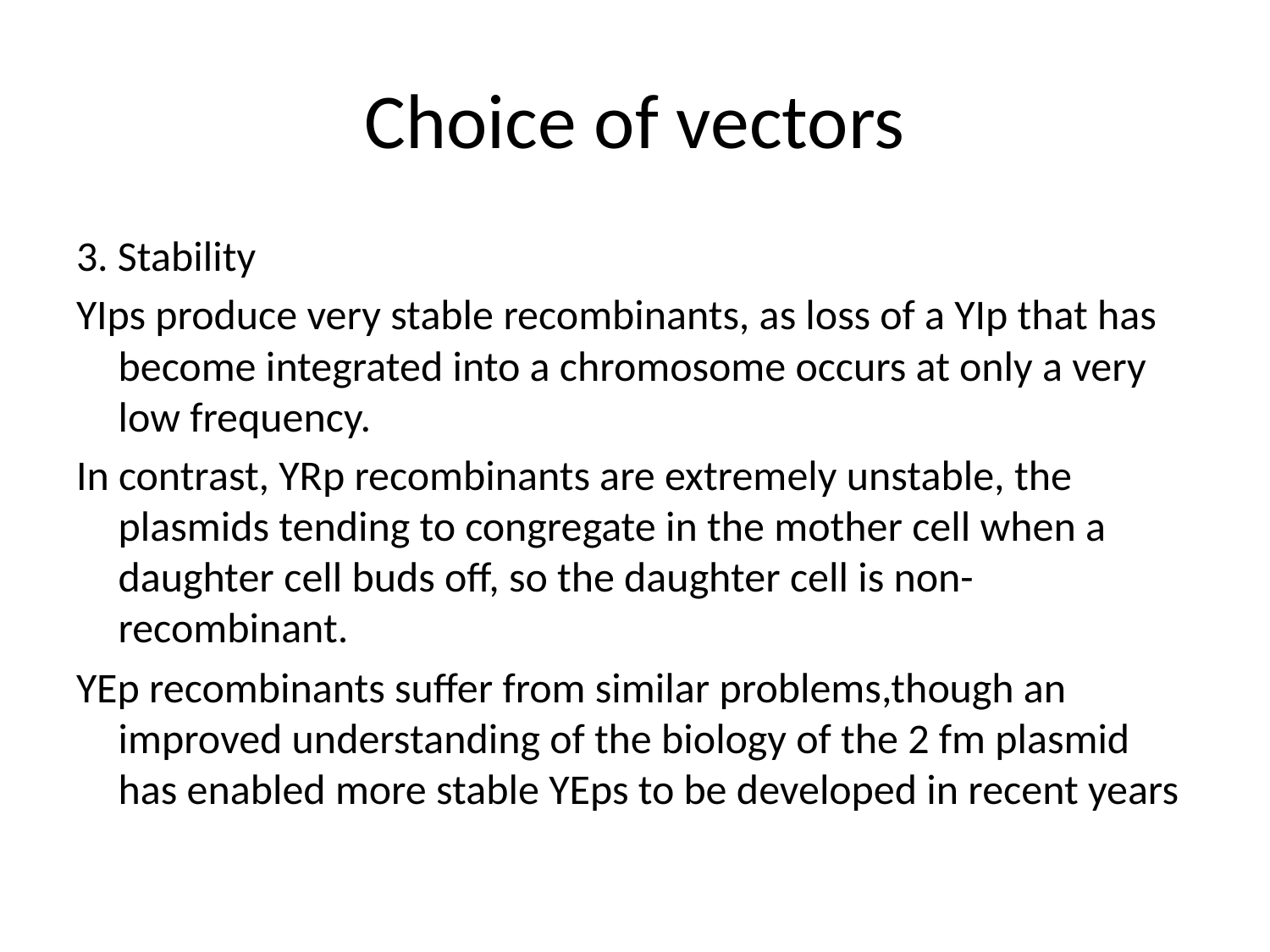

# Choice of vectors
3. Stability
YIps produce very stable recombinants, as loss of a YIp that has become integrated into a chromosome occurs at only a very low frequency.
In contrast, YRp recombinants are extremely unstable, the plasmids tending to congregate in the mother cell when a daughter cell buds off, so the daughter cell is non-recombinant.
YEp recombinants suffer from similar problems,though an improved understanding of the biology of the 2 fm plasmid has enabled more stable YEps to be developed in recent years